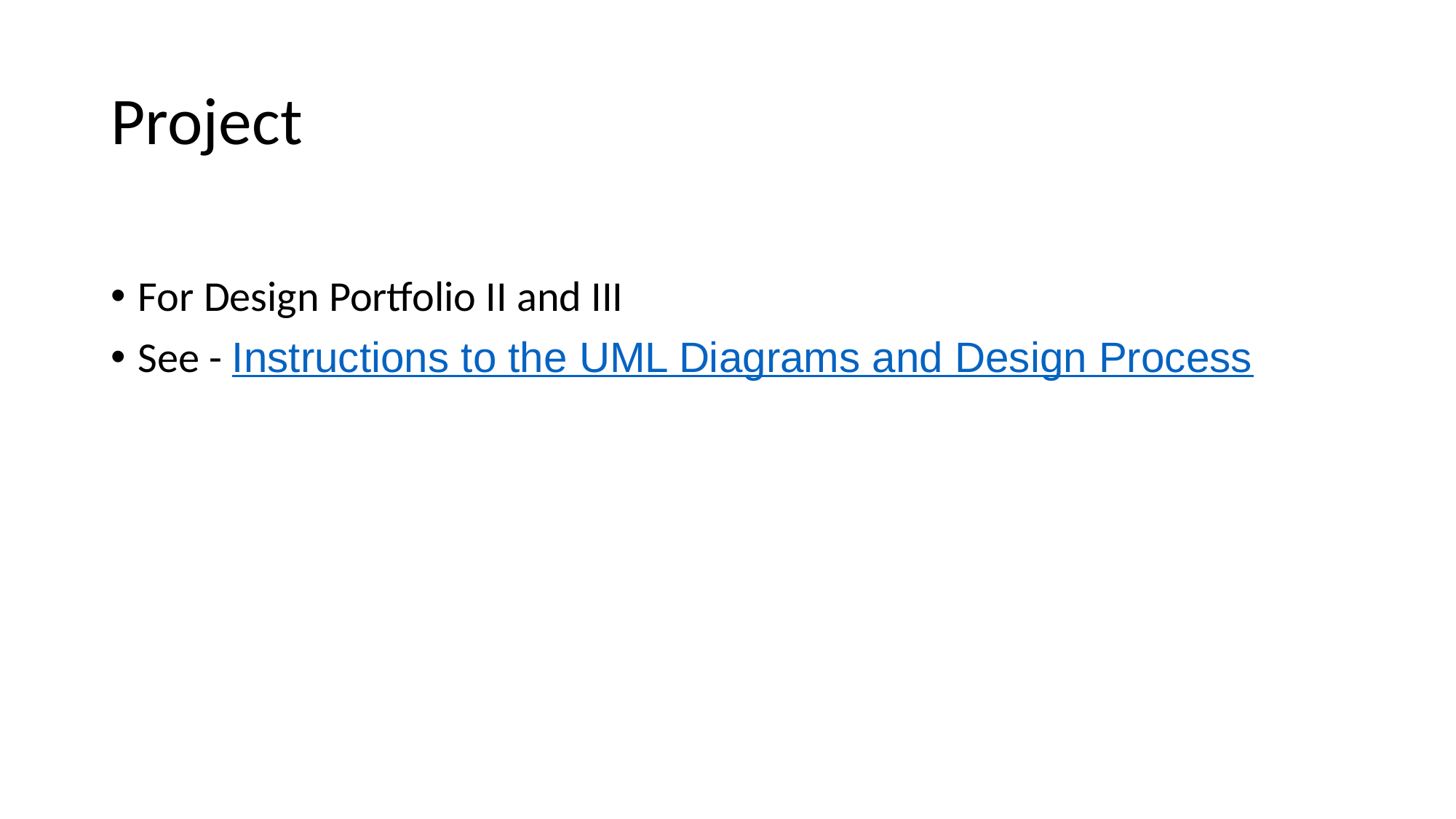

# Project
For Design Portfolio II and III
See - Instructions to the UML Diagrams and Design Process